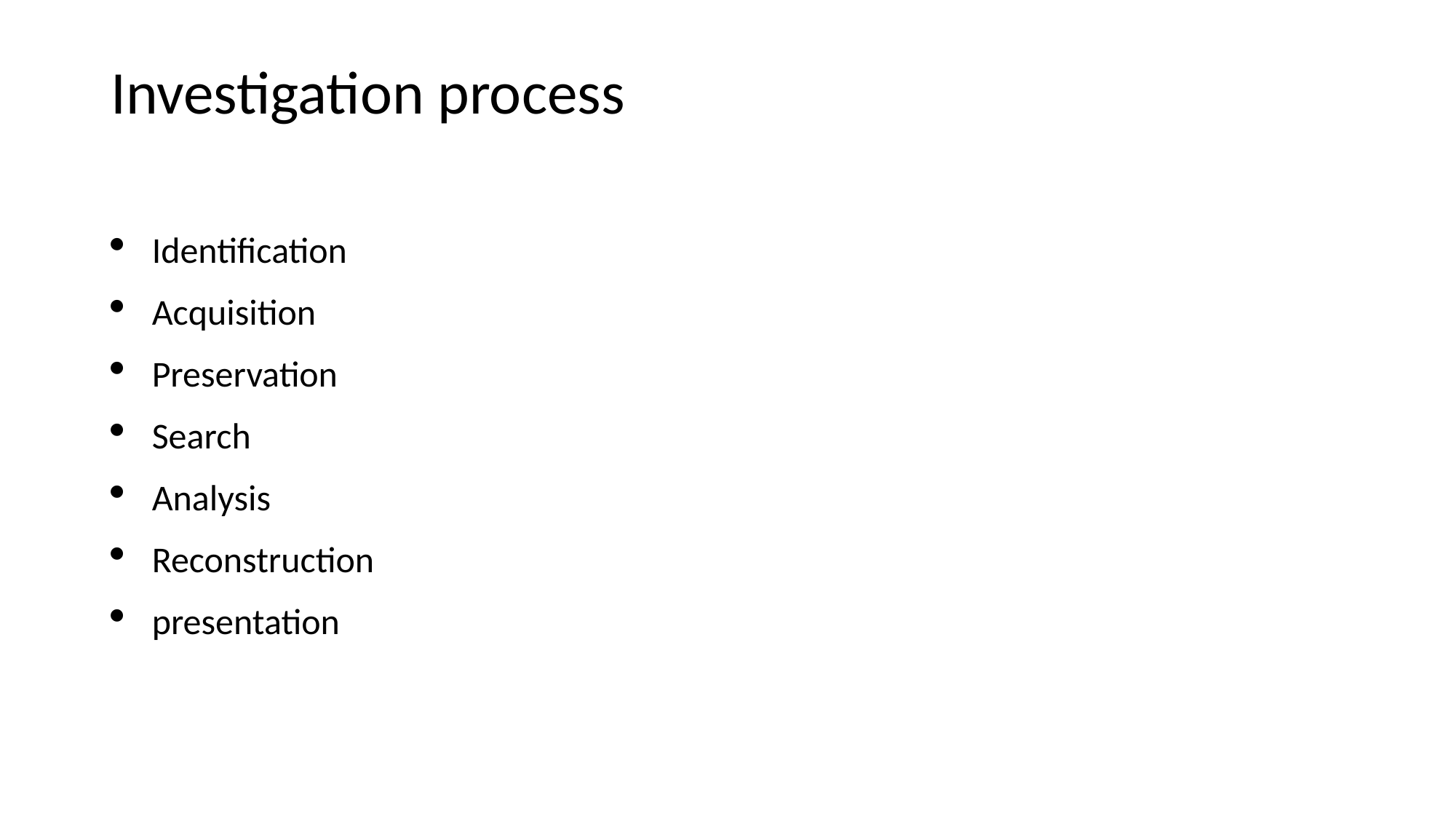

# Investigation process
Identification
Acquisition
Preservation
Search
Analysis
Reconstruction
presentation